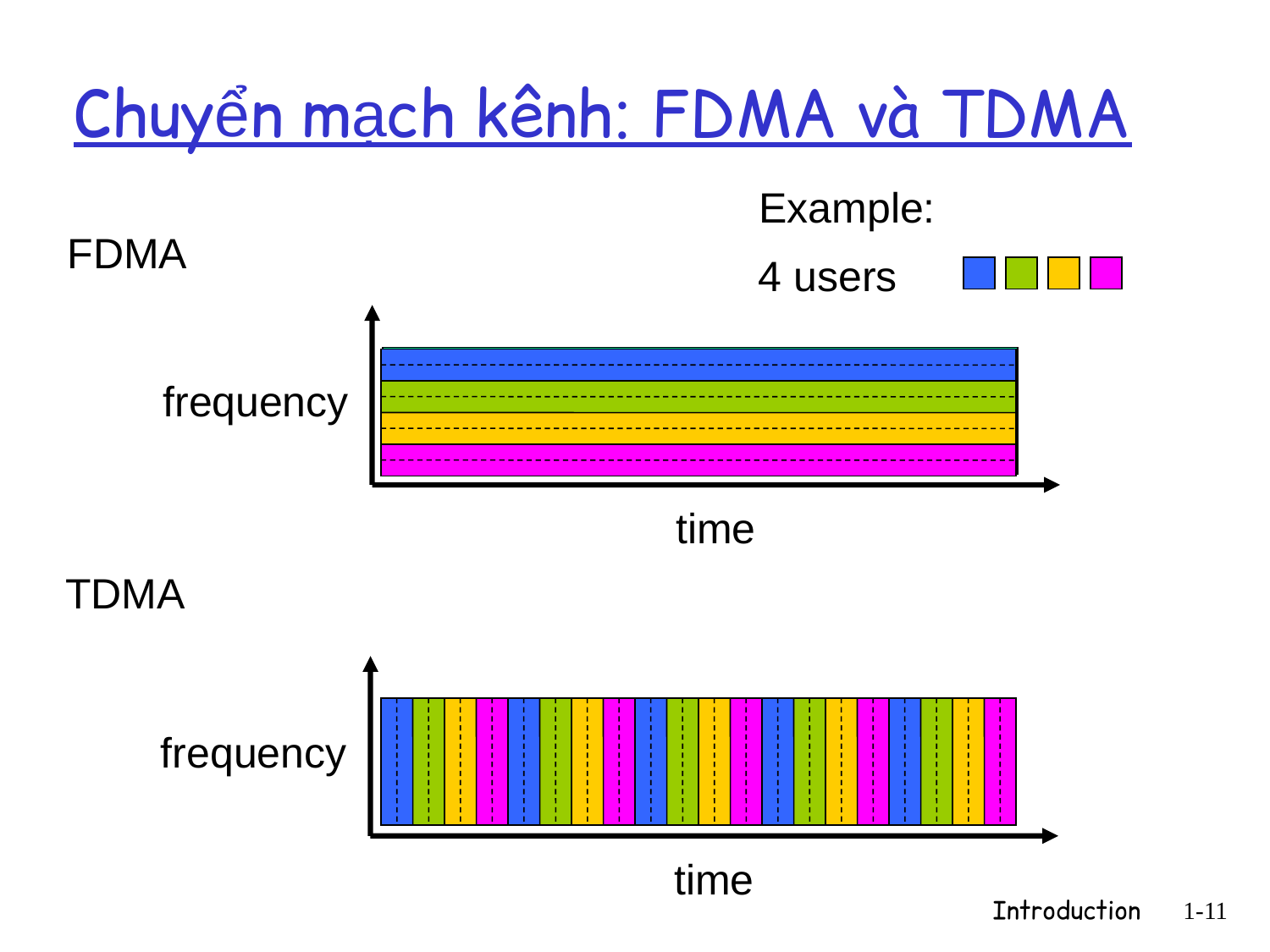

# Chuyển mạch kênh: FDMA và TDMA
Example:
4 users

FDMA

frequency

time

TDMA

frequency

time

 Introduction
1-11